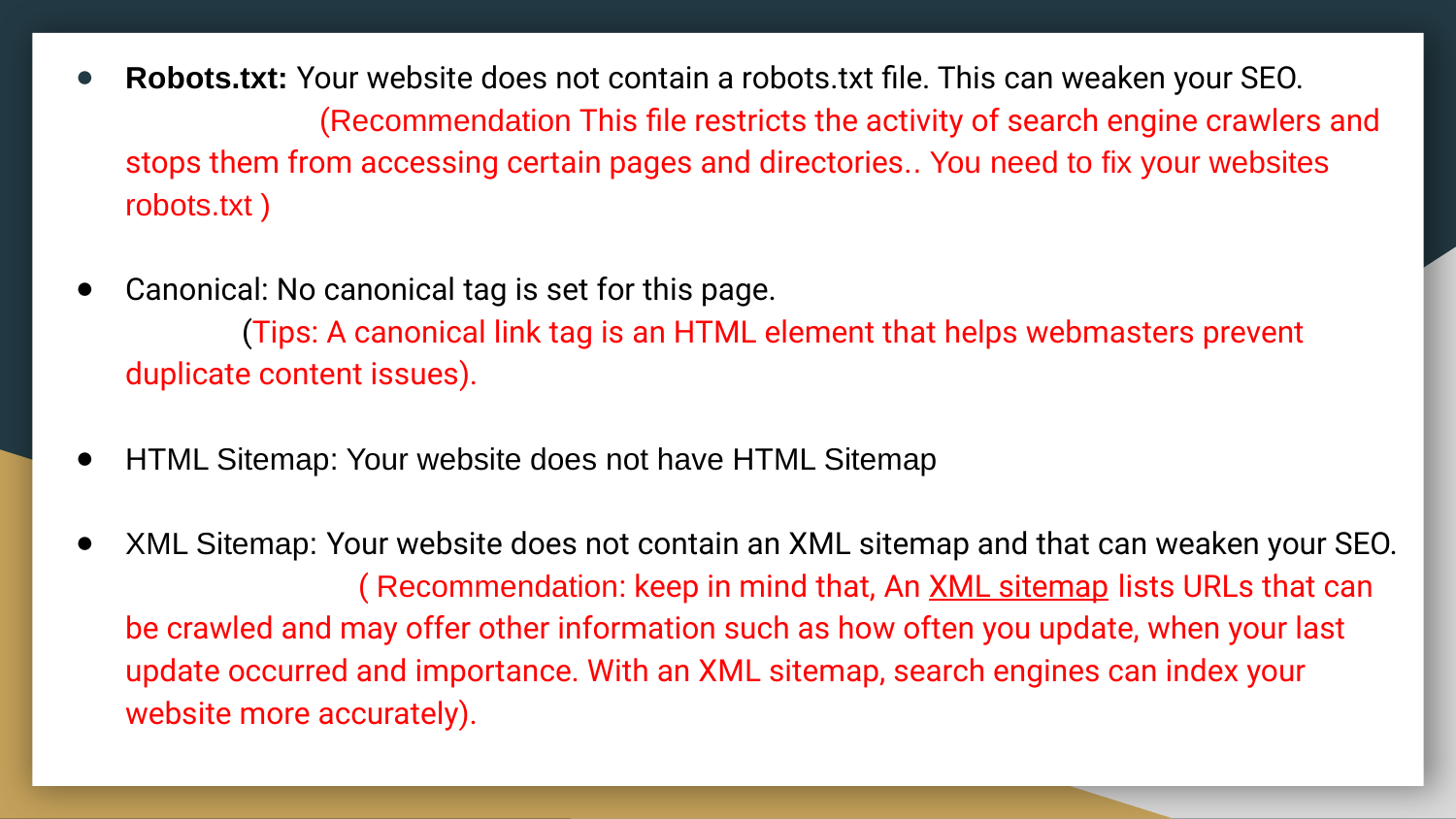

Robots.txt: Your website does not contain a robots.txt file. This can weaken your SEO.
                         (Recommendation This file restricts the activity of search engine crawlers and stops them from accessing certain pages and directories.. You need to fix your websites robots.txt )

Canonical: No canonical tag is set for this page.
               (Tips: A canonical link tag is an HTML element that helps webmasters prevent duplicate content issues).

HTML Sitemap: Your website does not have HTML Sitemap

XML Sitemap: Your website does not contain an XML sitemap and that can weaken your SEO.
                              ( Recommendation: keep in mind that, An XML sitemap lists URLs that can be crawled and may offer other information such as how often you update, when your last update occurred and importance. With an XML sitemap, search engines can index your website more accurately).